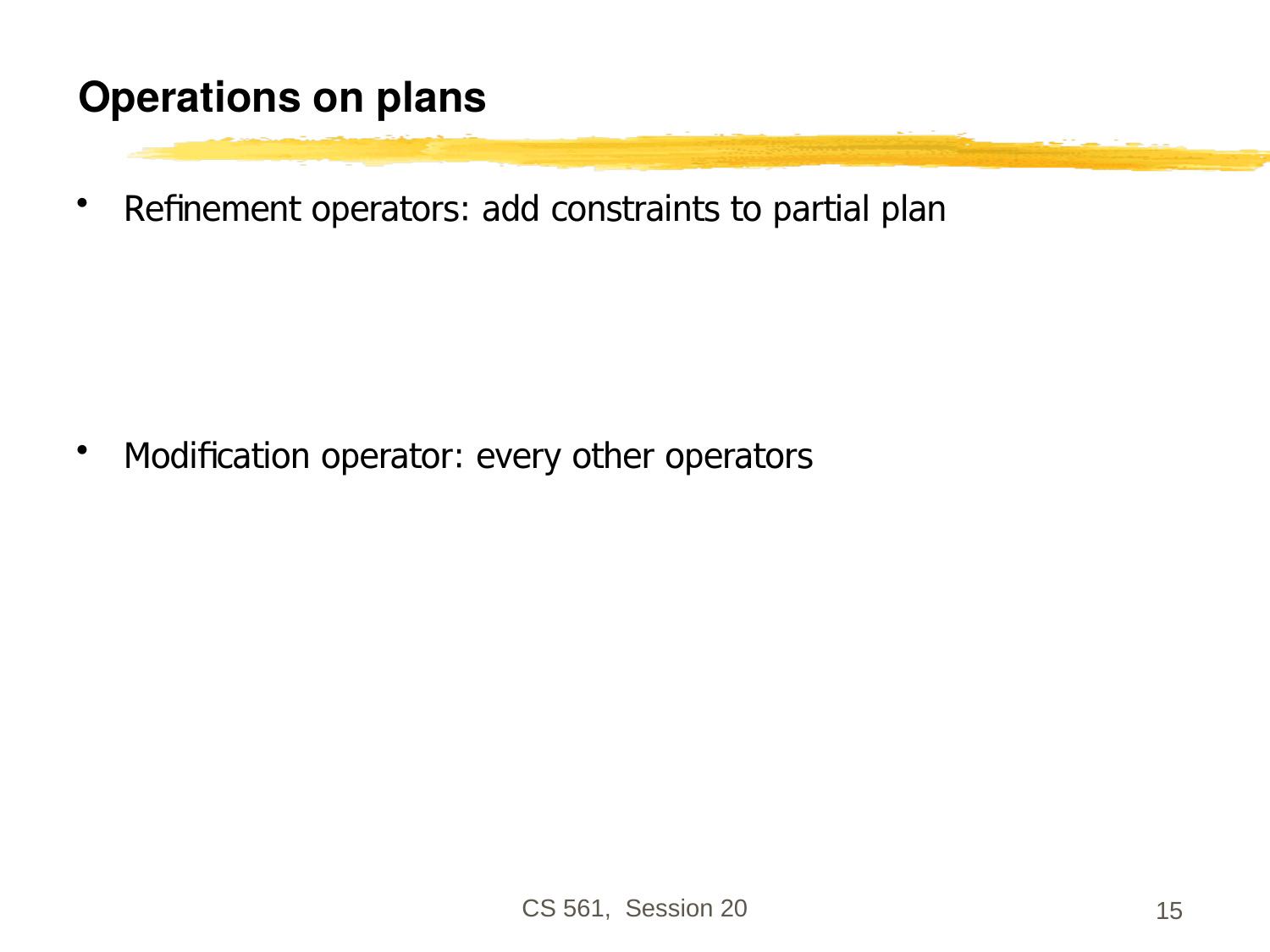

# Operations on plans
Refinement operators: add constraints to partial plan

Modification operator: every other operators
CS 561,  Session 20
15